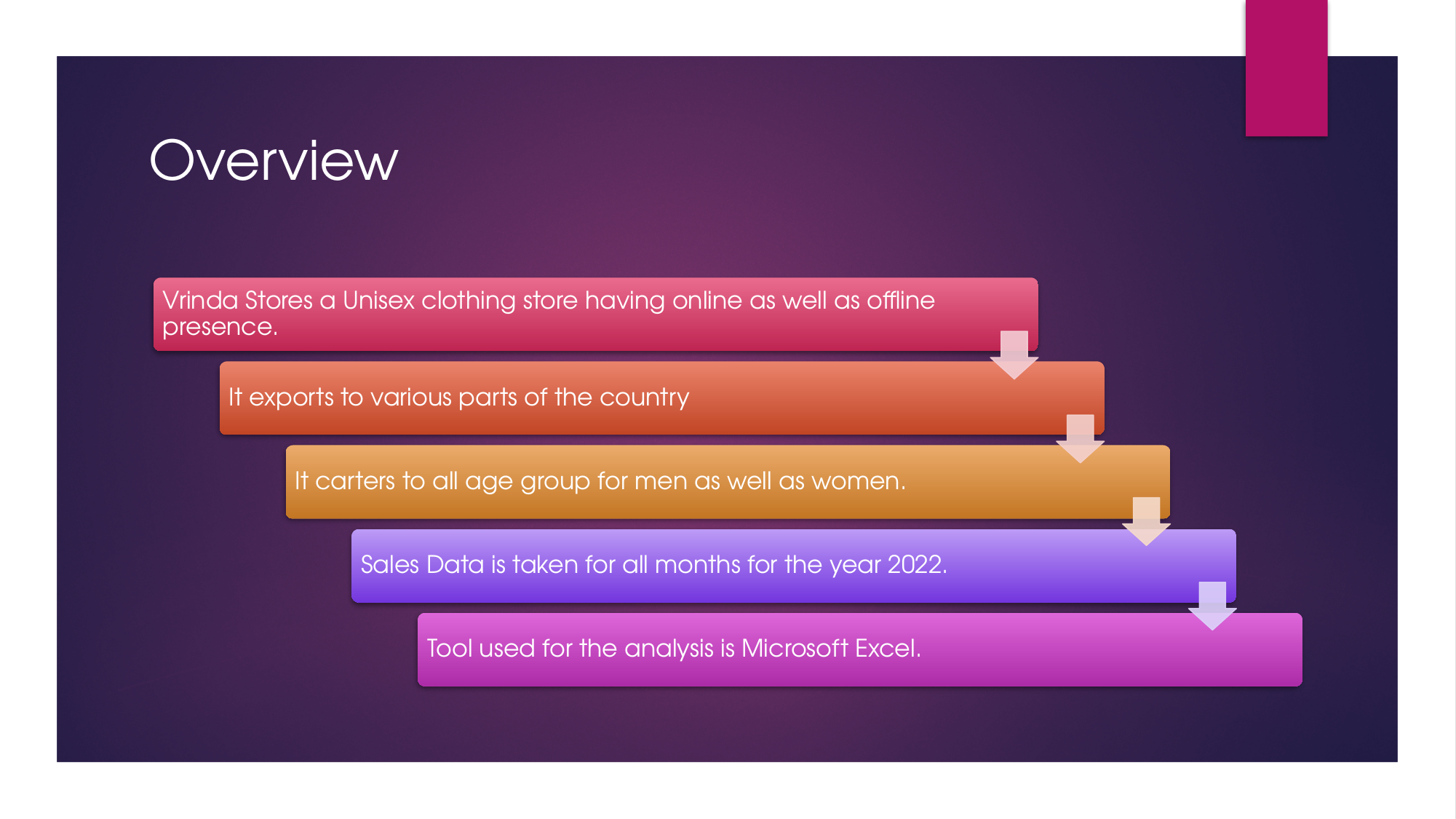

# Overview

Vrinda Stores a Unisex clothing store having online as well as offline presence.

It exports to various parts of the country

It carters to all age group for men as well as women.

Sales Data is taken for all months for the year 2022.

Tool used for the analysis is Microsoft Excel.